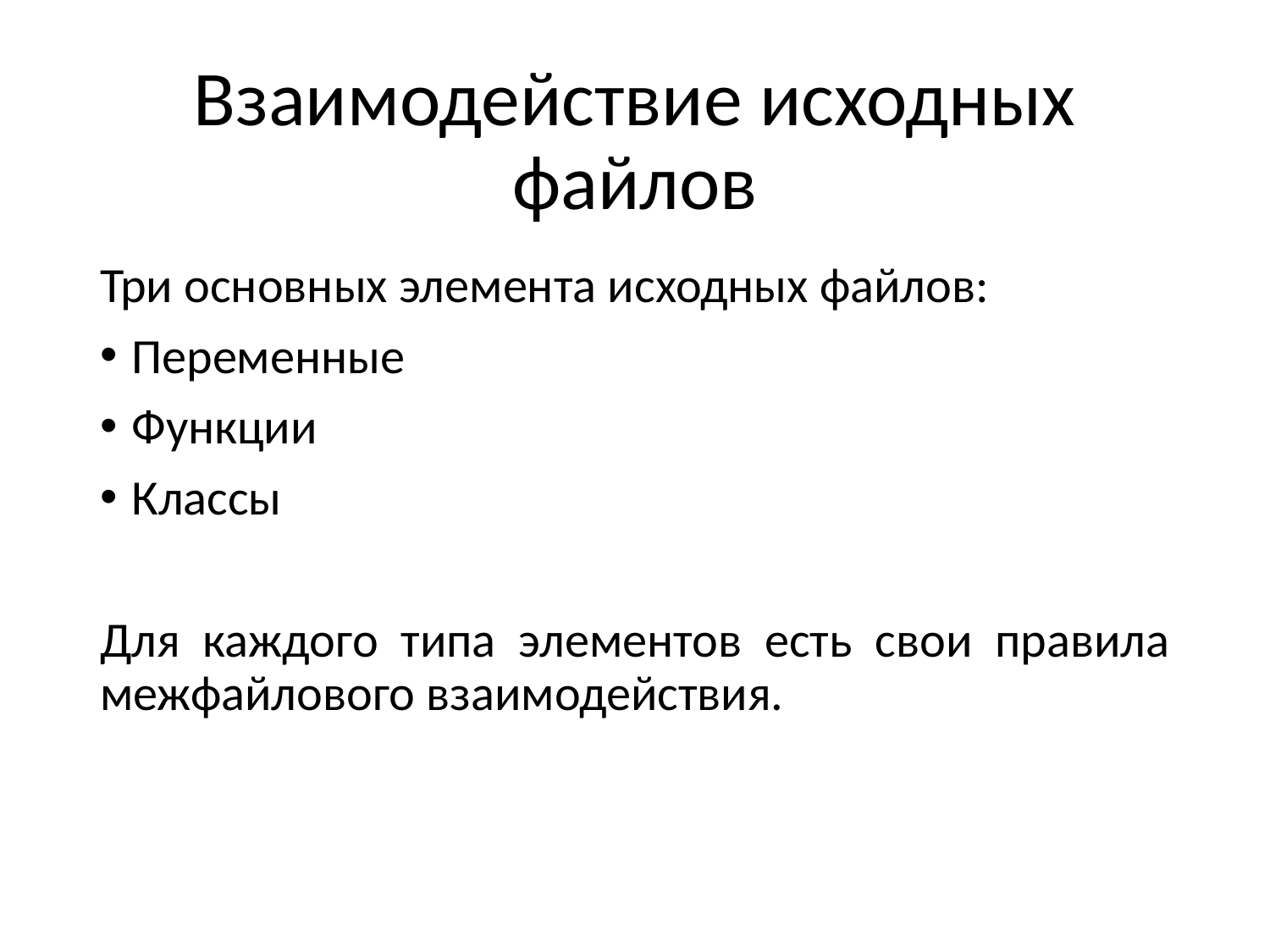

# Взаимодействие исходных файлов
Три основных элемента исходных файлов:
Переменные
Функции
Классы

Для каждого типа элементов есть свои правила межфайлового взаимодействия.